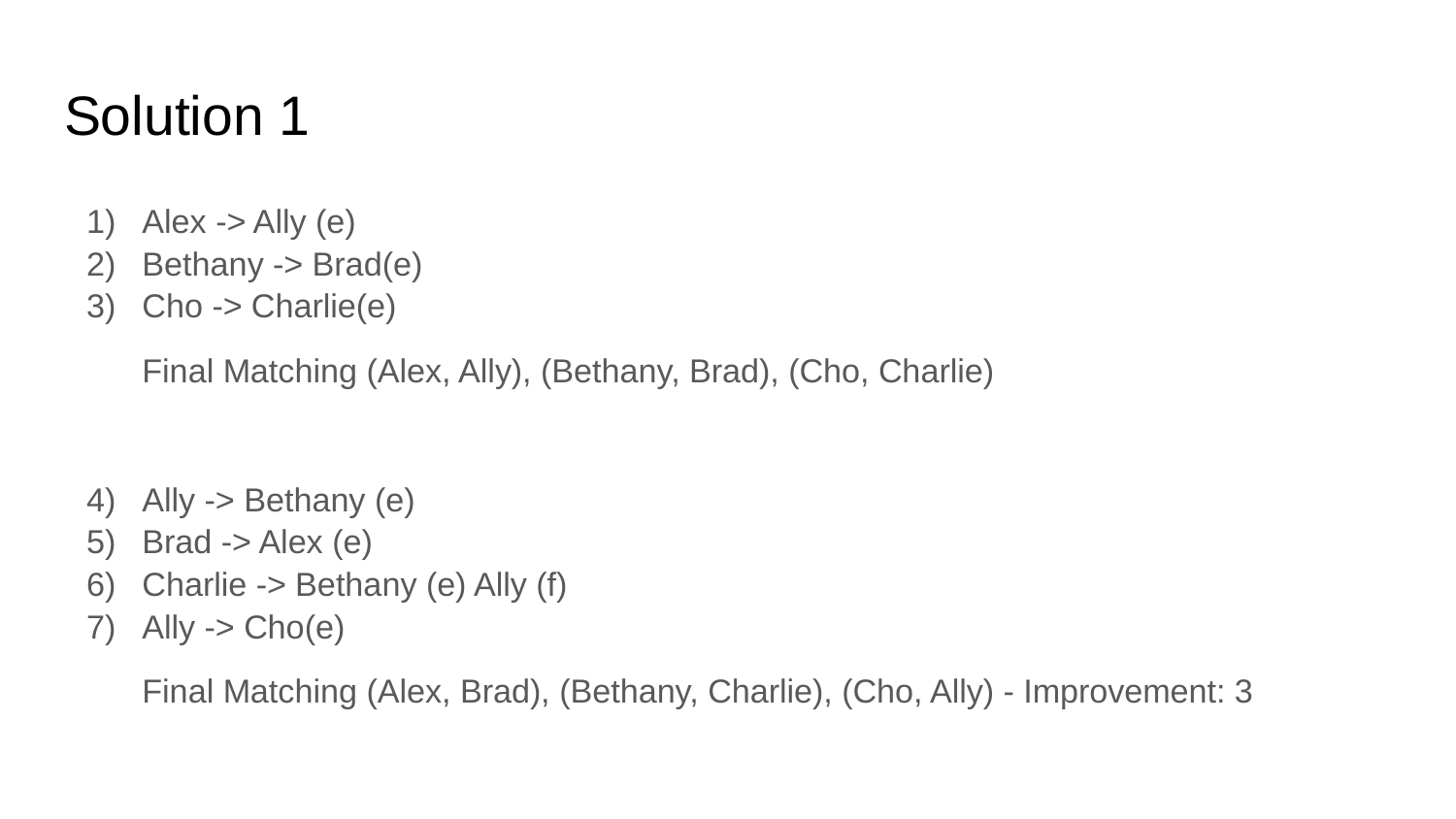

# Solution 1
Alex -> Ally (e)
Bethany -> Brad(e)
Cho -> Charlie(e)
Final Matching (Alex, Ally), (Bethany, Brad), (Cho, Charlie)

Ally -> Bethany (e)
Brad -> Alex (e)
Charlie -> Bethany (e) Ally (f)
Ally -> Cho(e)
Final Matching (Alex, Brad), (Bethany, Charlie), (Cho, Ally) - Improvement: 3